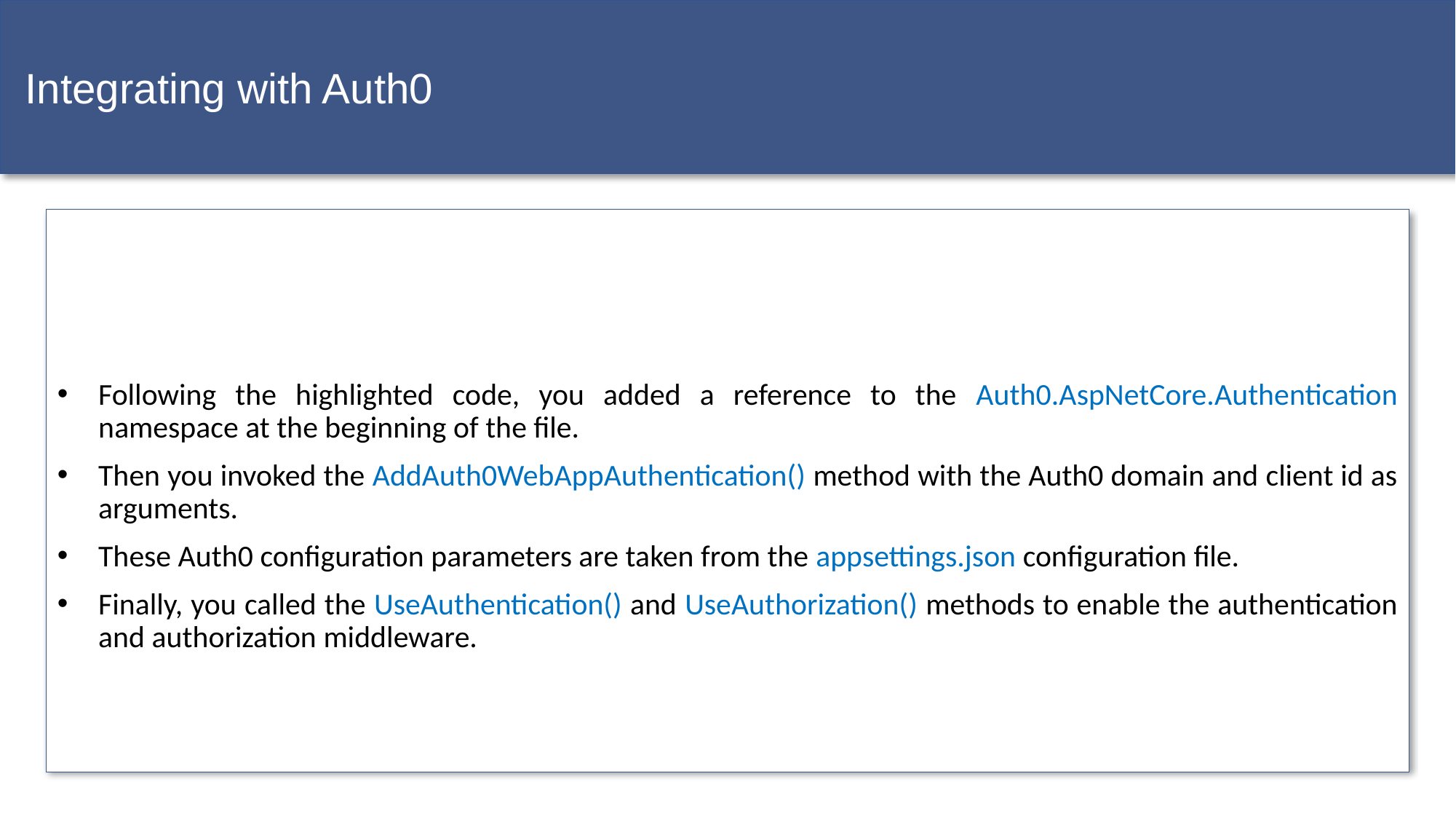

Integrating with Auth0

Following the highlighted code, you added a reference to the Auth0.AspNetCore.Authentication namespace at the beginning of the file.
Then you invoked the AddAuth0WebAppAuthentication() method with the Auth0 domain and client id as arguments.
These Auth0 configuration parameters are taken from the appsettings.json configuration file.
Finally, you called the UseAuthentication() and UseAuthorization() methods to enable the authentication and authorization middleware.